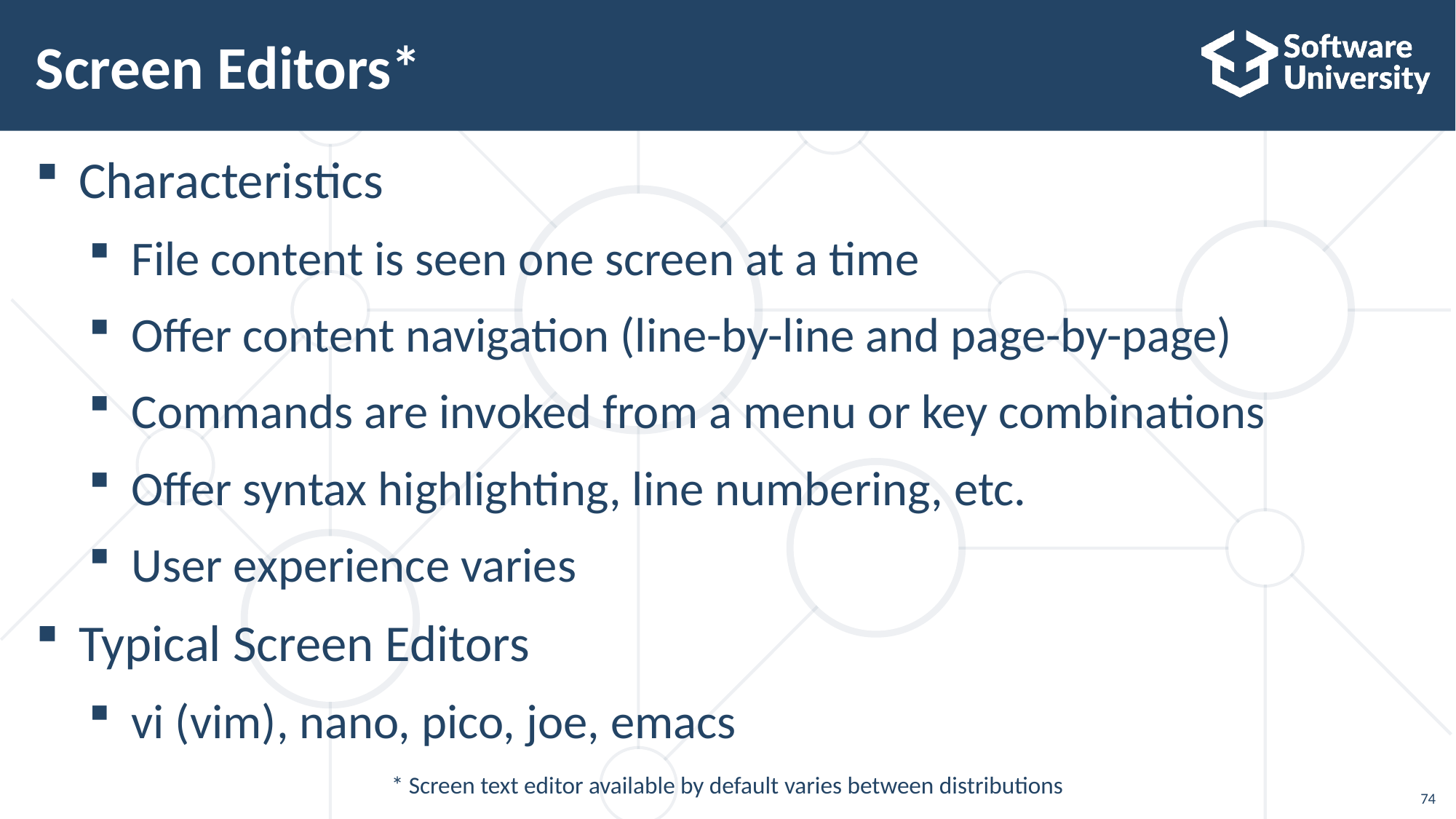

# Screen Editors*
Characteristics
File content is seen one screen at a time
Offer content navigation (line-by-line and page-by-page)
Commands are invoked from a menu or key combinations
Offer syntax highlighting, line numbering, etc.
User experience varies
Typical Screen Editors
vi (vim), nano, pico, joe, emacs
* Screen text editor available by default varies between distributions
74